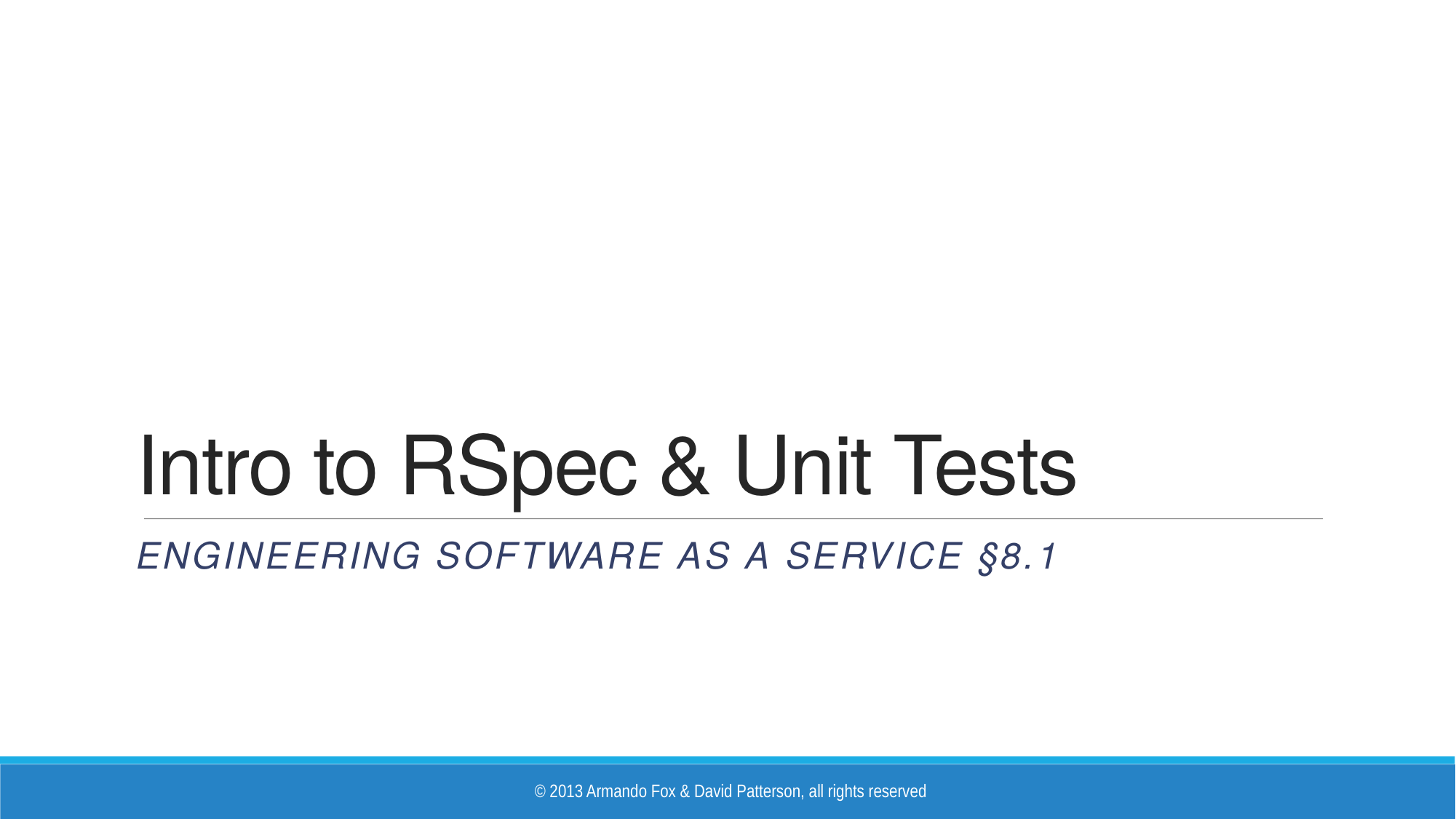

# Intro to RSpec & Unit Tests
Engineering Software as a Service §8.1
© 2013 Armando Fox & David Patterson, all rights reserved